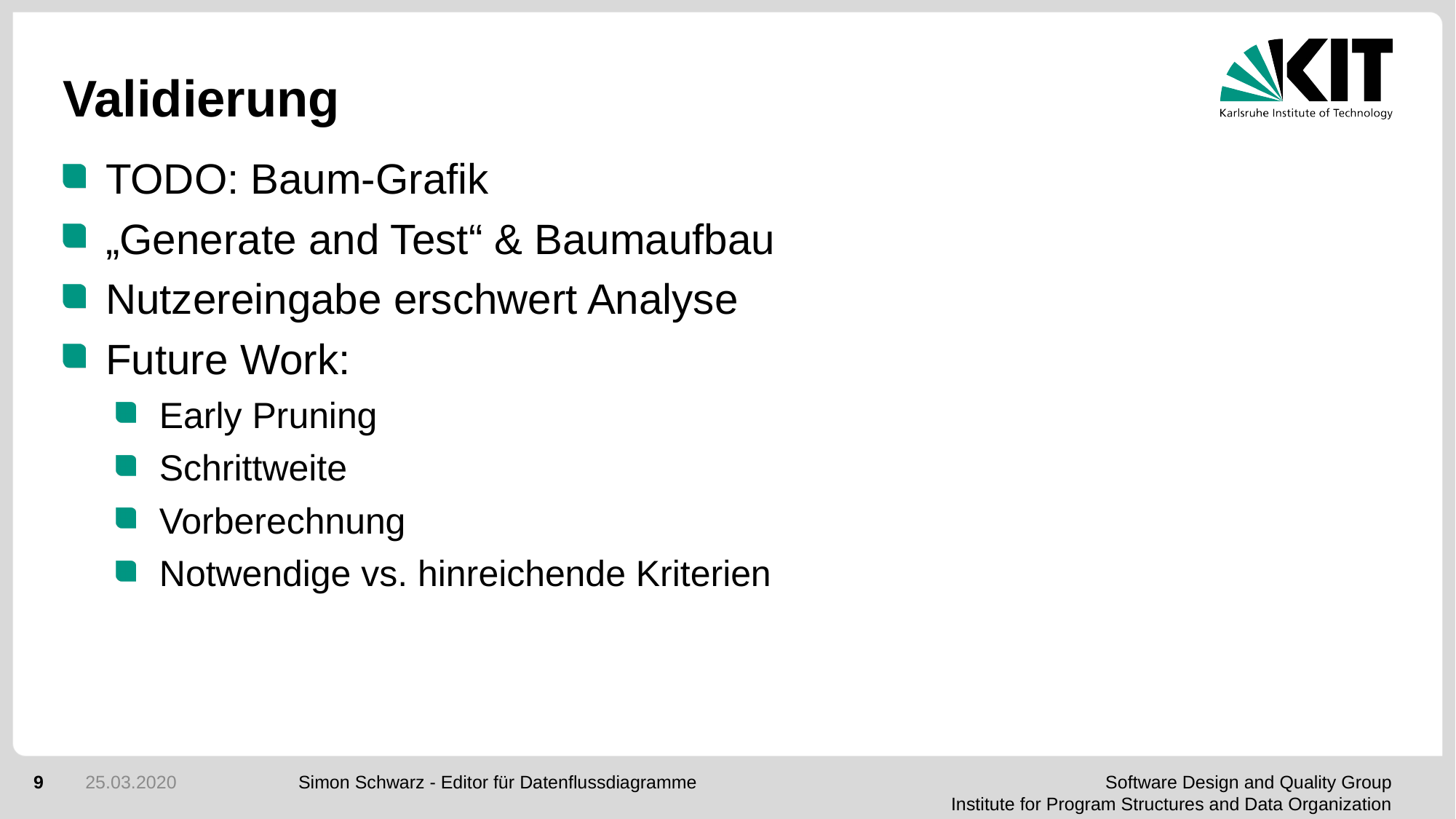

# Validierung
TODO: Baum-Grafik
„Generate and Test“ & Baumaufbau
Nutzereingabe erschwert Analyse
Future Work:
Early Pruning
Schrittweite
Vorberechnung
Notwendige vs. hinreichende Kriterien
9
25.03.2020